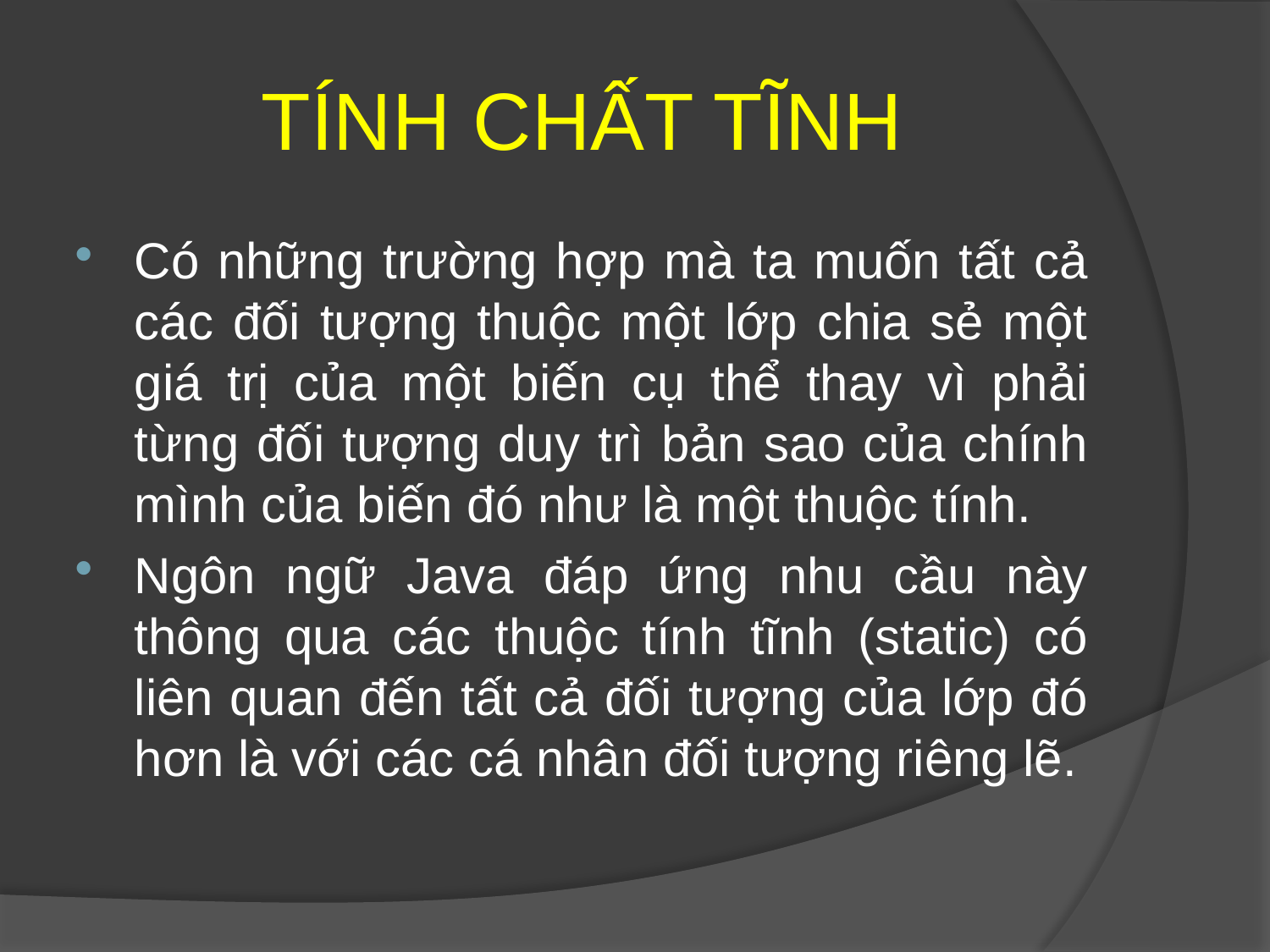

# TÍNH CHẤT TĨNH
Có những trường hợp mà ta muốn tất cả các đối tượng thuộc một lớp chia sẻ một giá trị của một biến cụ thể thay vì phải từng đối tượng duy trì bản sao của chính mình của biến đó như là một thuộc tính.
Ngôn ngữ Java đáp ứng nhu cầu này thông qua các thuộc tính tĩnh (static) có liên quan đến tất cả đối tượng của lớp đó hơn là với các cá nhân đối tượng riêng lẽ.